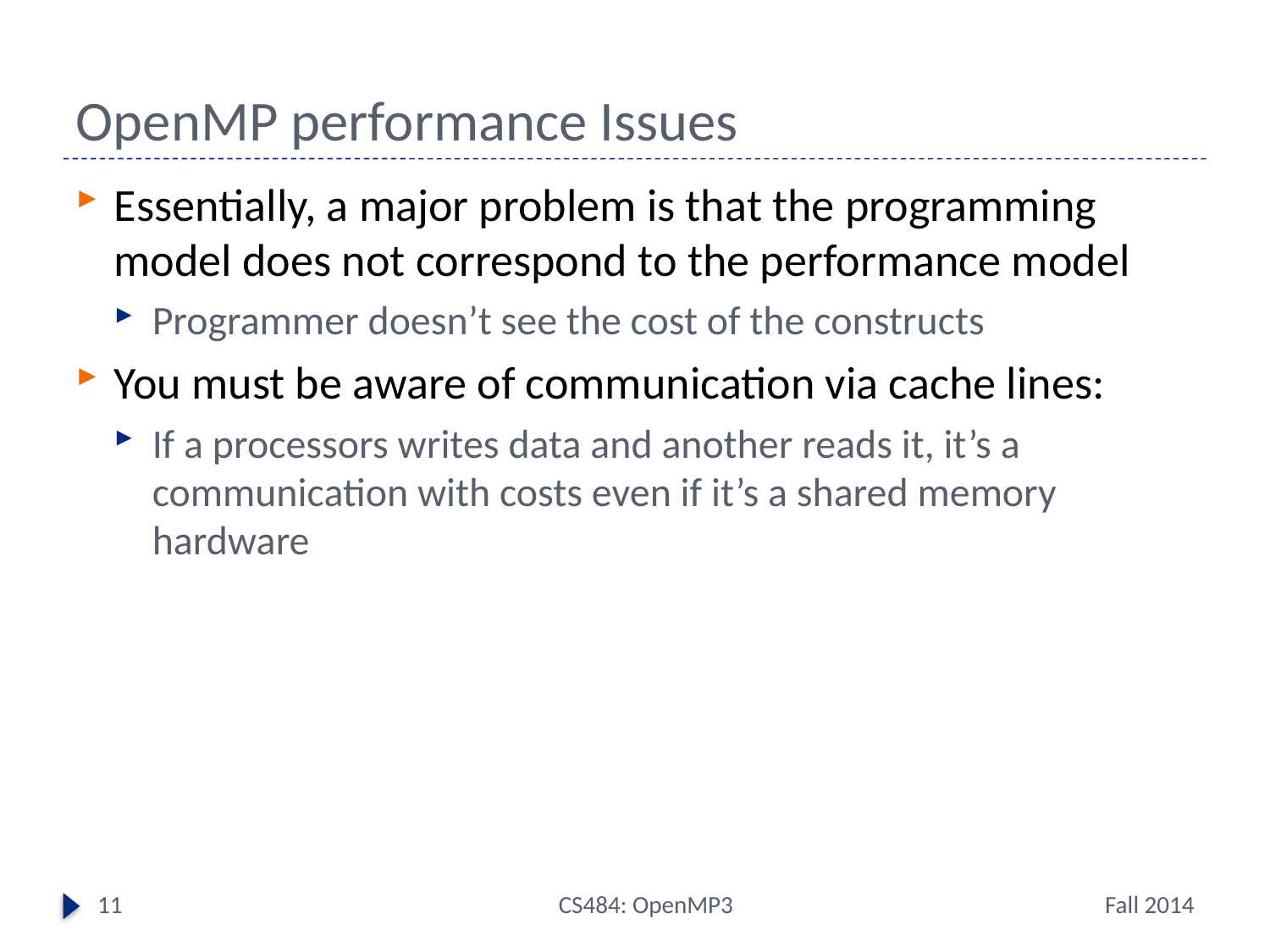

# OpenMP performance Issues
Essentially, a major problem is that the programming model does not correspond to the performance model
Programmer doesn’t see the cost of the constructs
You must be aware of communication via cache lines:
If a processors writes data and another reads it, it’s a communication with costs even if it’s a shared memory hardware

11
CS484: OpenMP3
Fall 2014